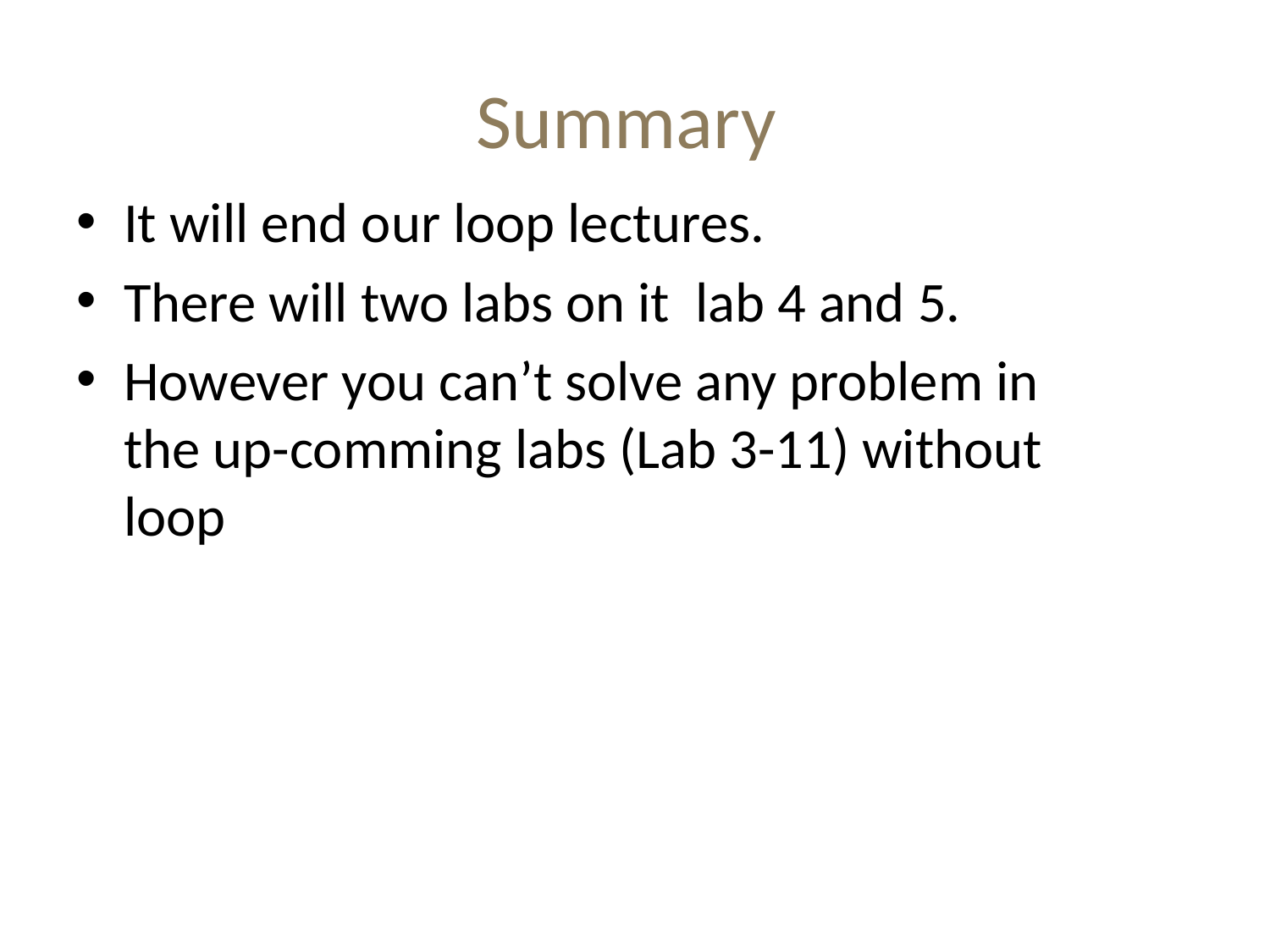

# Summary
It will end our loop lectures.
There will two labs on it  lab 4 and 5.
However you can’t solve any problem in the up-comming labs (Lab 3-11) without loop